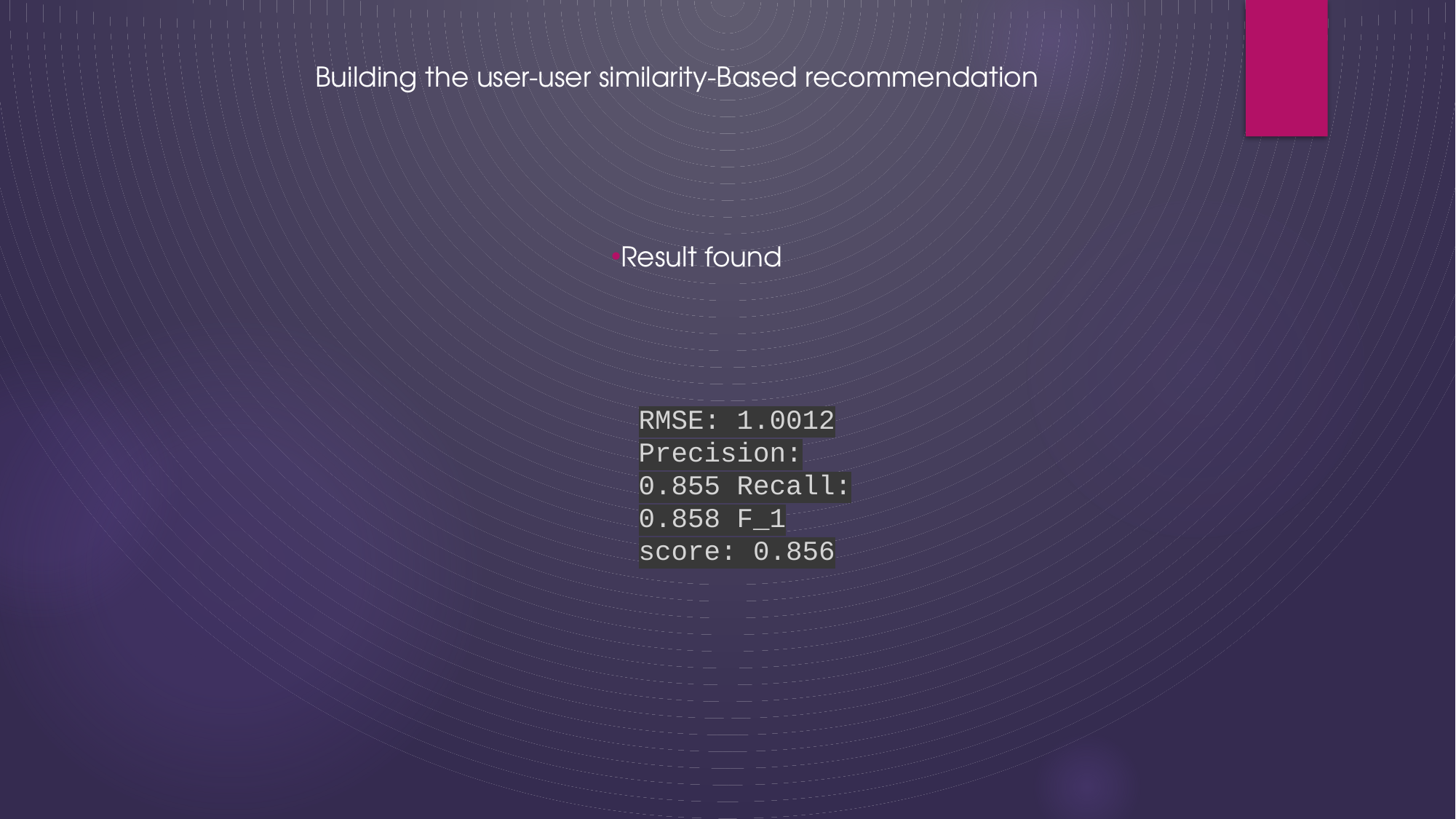

Building the user-user similarity-Based recommendation
Result found
RMSE: 1.0012 Precision: 0.855 Recall: 0.858 F_1 score: 0.856